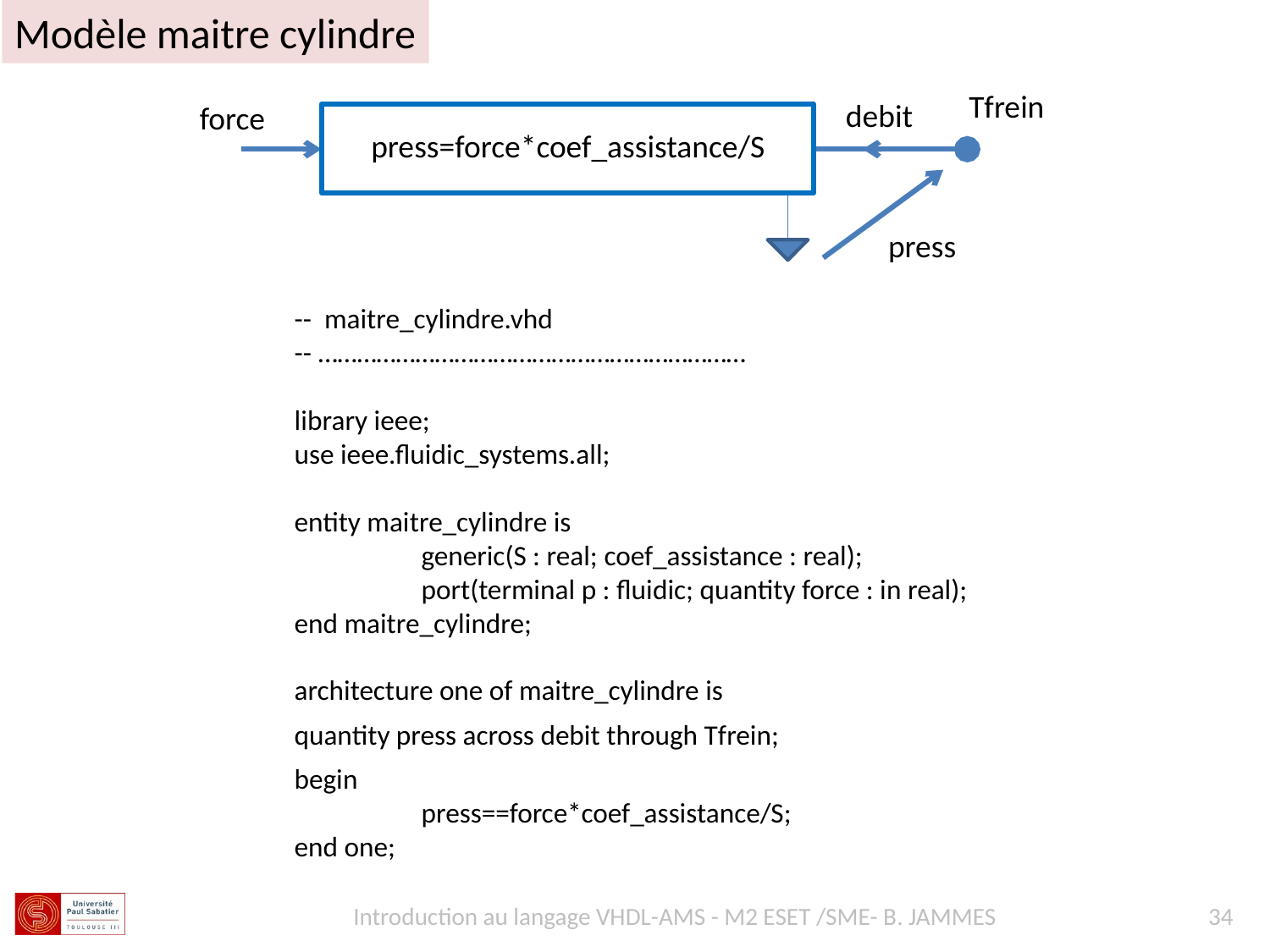

Modèle maitre cylindre
Tfrein
debit
force

press
press=force*coef_assistance/S
--  maitre_cylindre.vhd
-- …………………………………………………………

library ieee;
use ieee.fluidic_systems.all;

entity maitre_cylindre is
  	generic(S : real; coef_assistance : real);
  	port(terminal p : fluidic; quantity force : in real);
end maitre_cylindre;

architecture one of maitre_cylindre is
quantity press across debit through Tfrein;
begin
  	press==force*coef_assistance/S;
end one;
Introduction au langage VHDL-AMS - M2 ESET /SME- B. JAMMES
34